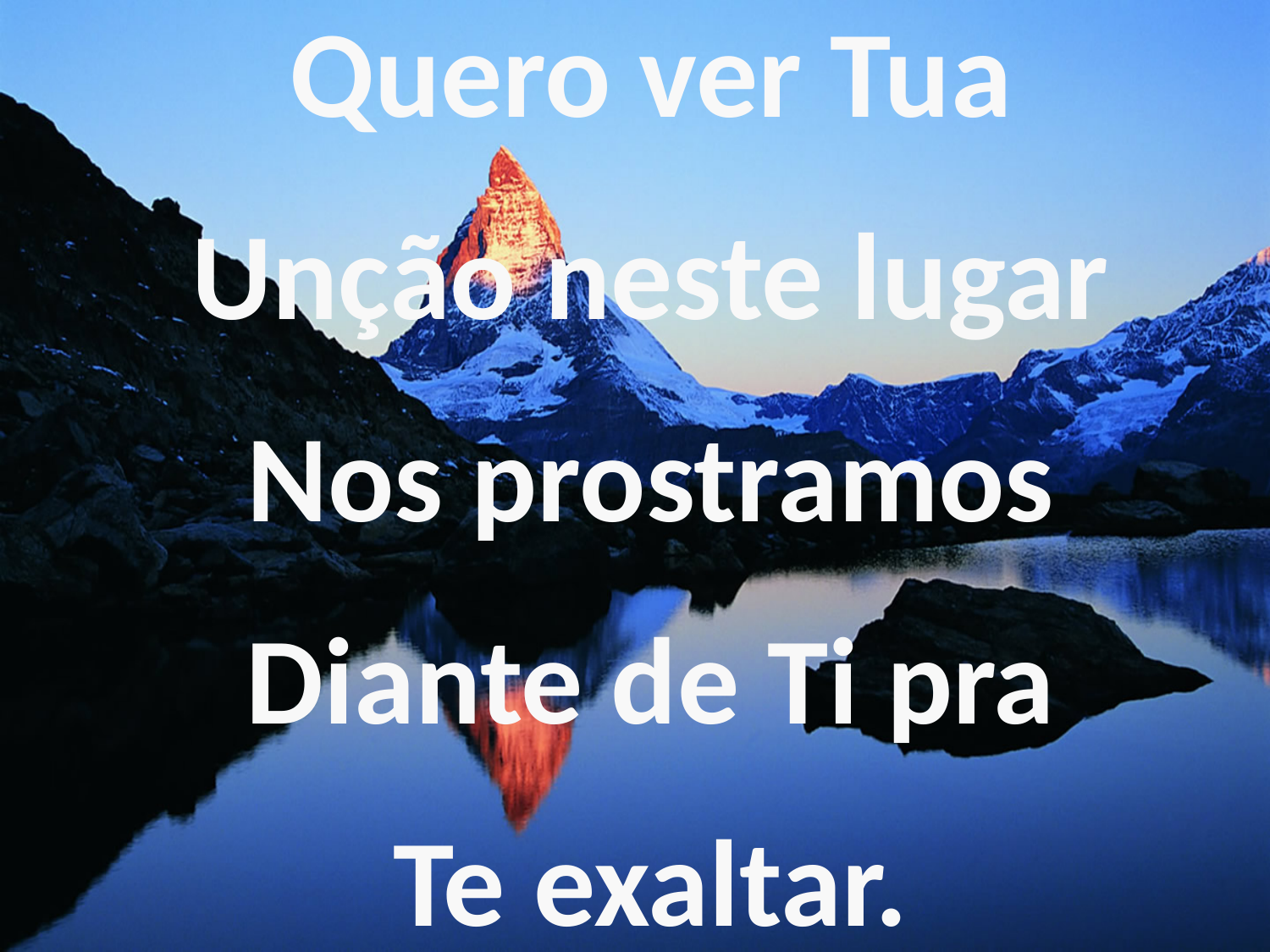

Quero ver Tua
Unção neste lugar
Nos prostramos
Diante de Ti pra
Te exaltar.